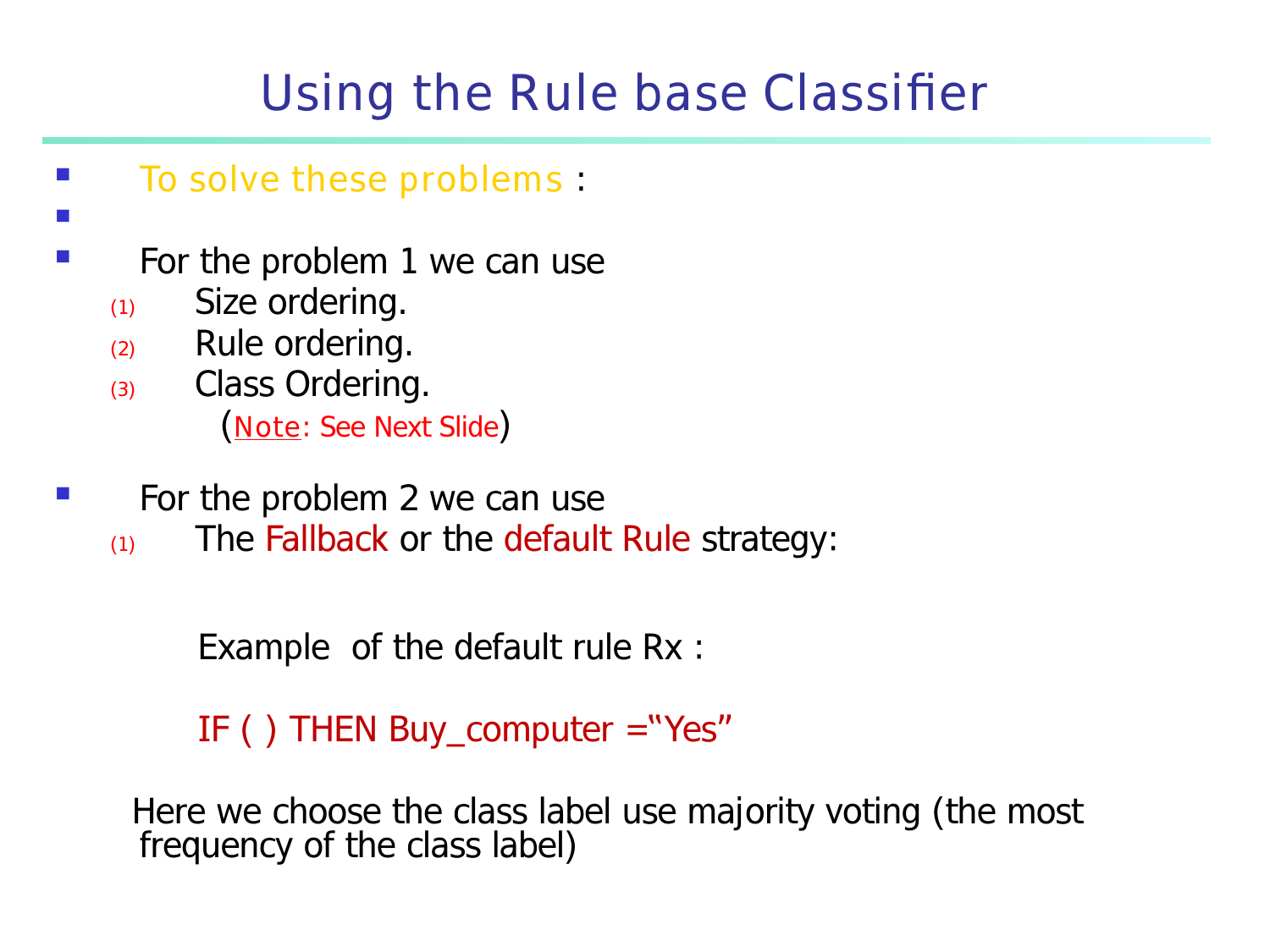

# Using the Rule base Classifier
To solve these problems :

For the problem 1 we can use
Size ordering.
Rule ordering.
Class Ordering.
          (Note: See Next Slide)

For the problem 2 we can use
The Fallback or the default Rule strategy:

             Example  of the default rule Rx :

             IF ( ) THEN Buy_computer =“Yes”

       Here we choose the class label use majority voting (the most frequency of the class label)